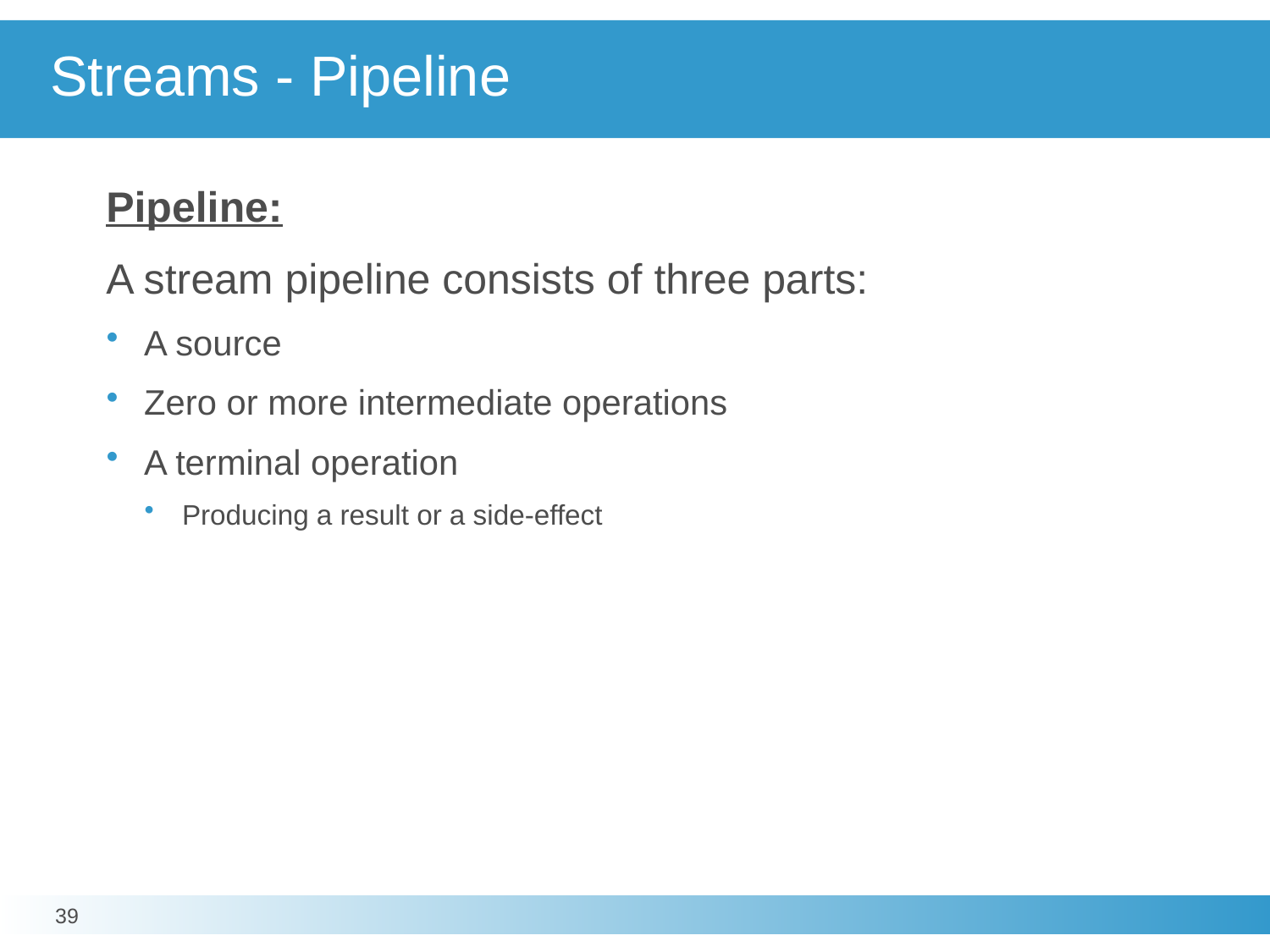

# Streams - Pipeline
Pipeline:
A stream pipeline consists of three parts:
A source
Zero or more intermediate operations
A terminal operation
Producing a result or a side-effect
39